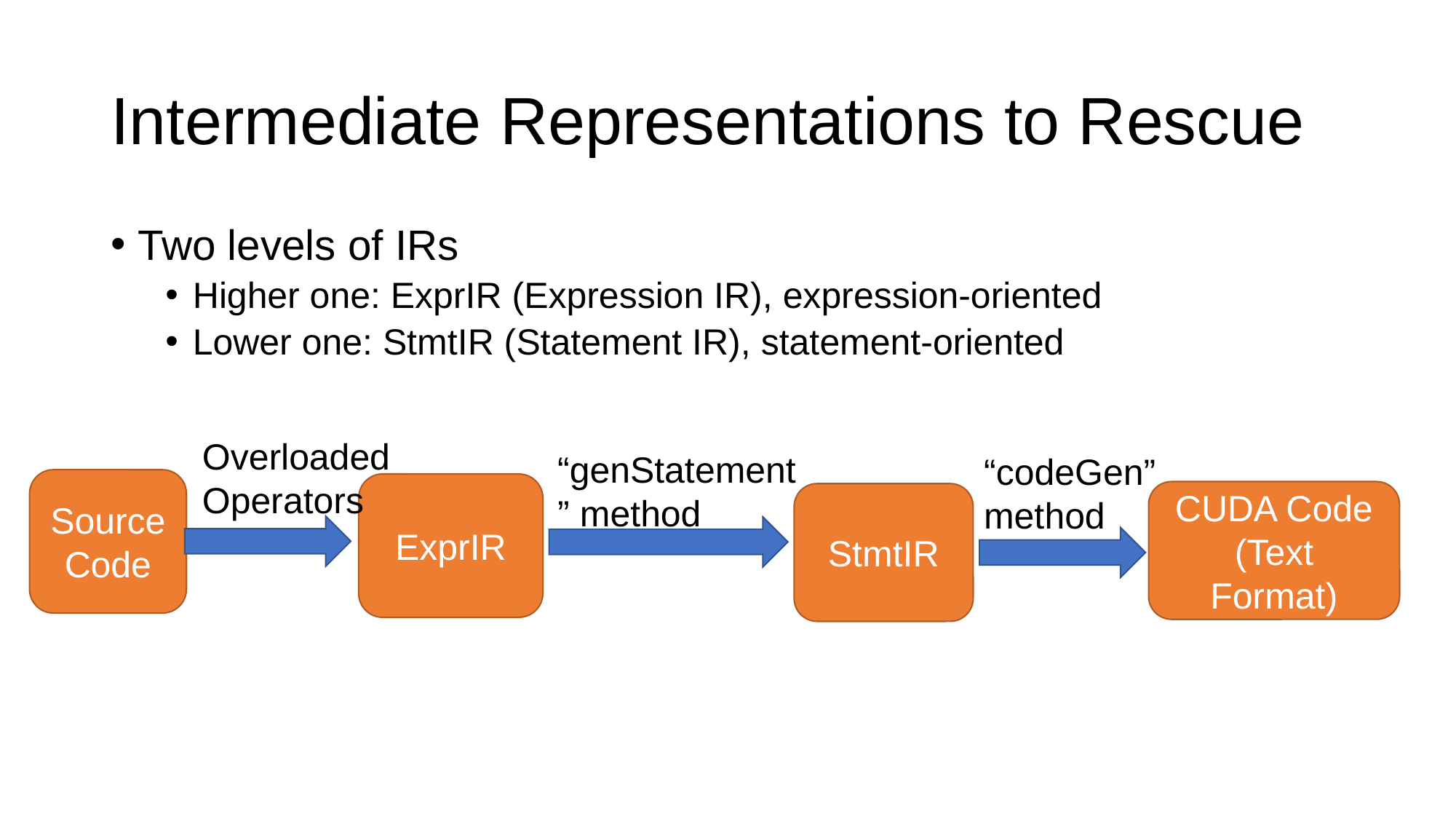

# Intermediate Representations to Rescue
Two levels of IRs
Higher one: ExprIR (Expression IR), expression-oriented
Lower one: StmtIR (Statement IR), statement-oriented
Overloaded Operators
“genStatement” method
“codeGen” method
Source
Code
ExprIR
CUDA Code
(Text Format)
StmtIR